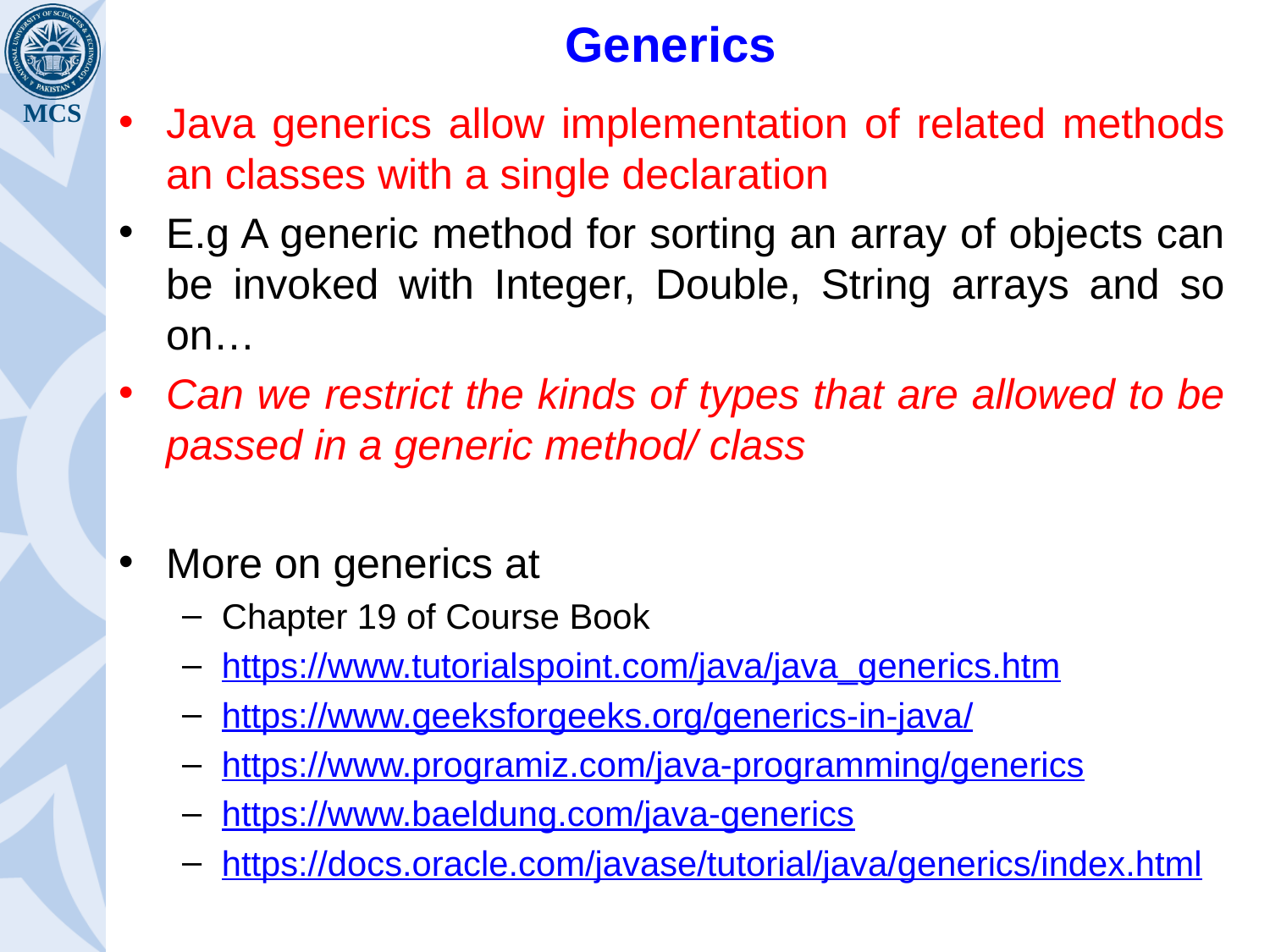

# Generics
Java generics allow implementation of related methods an classes with a single declaration
E.g A generic method for sorting an array of objects can be invoked with Integer, Double, String arrays and so on…
Can we restrict the kinds of types that are allowed to be passed in a generic method/ class

More on generics at
Chapter 19 of Course Book
https://www.tutorialspoint.com/java/java_generics.htm
https://www.geeksforgeeks.org/generics-in-java/
https://www.programiz.com/java-programming/generics
https://www.baeldung.com/java-generics
https://docs.oracle.com/javase/tutorial/java/generics/index.html